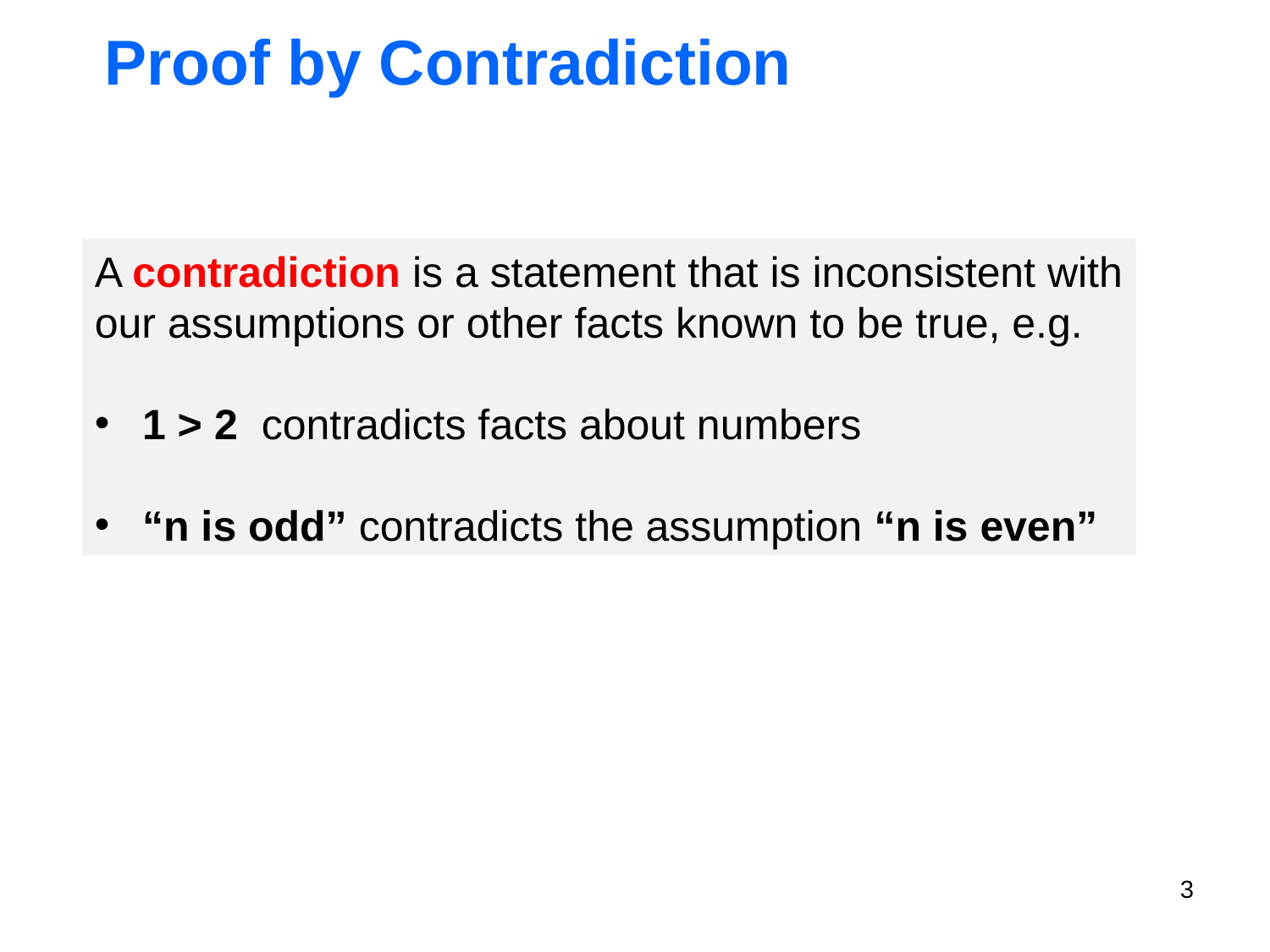

# Proof by Contradiction

A contradiction is a statement that is inconsistent with
our assumptions or other facts known to be true, e.g.
1 > 2  contradicts facts about numbers

“n is odd” contradicts the assumption “n is even”
3